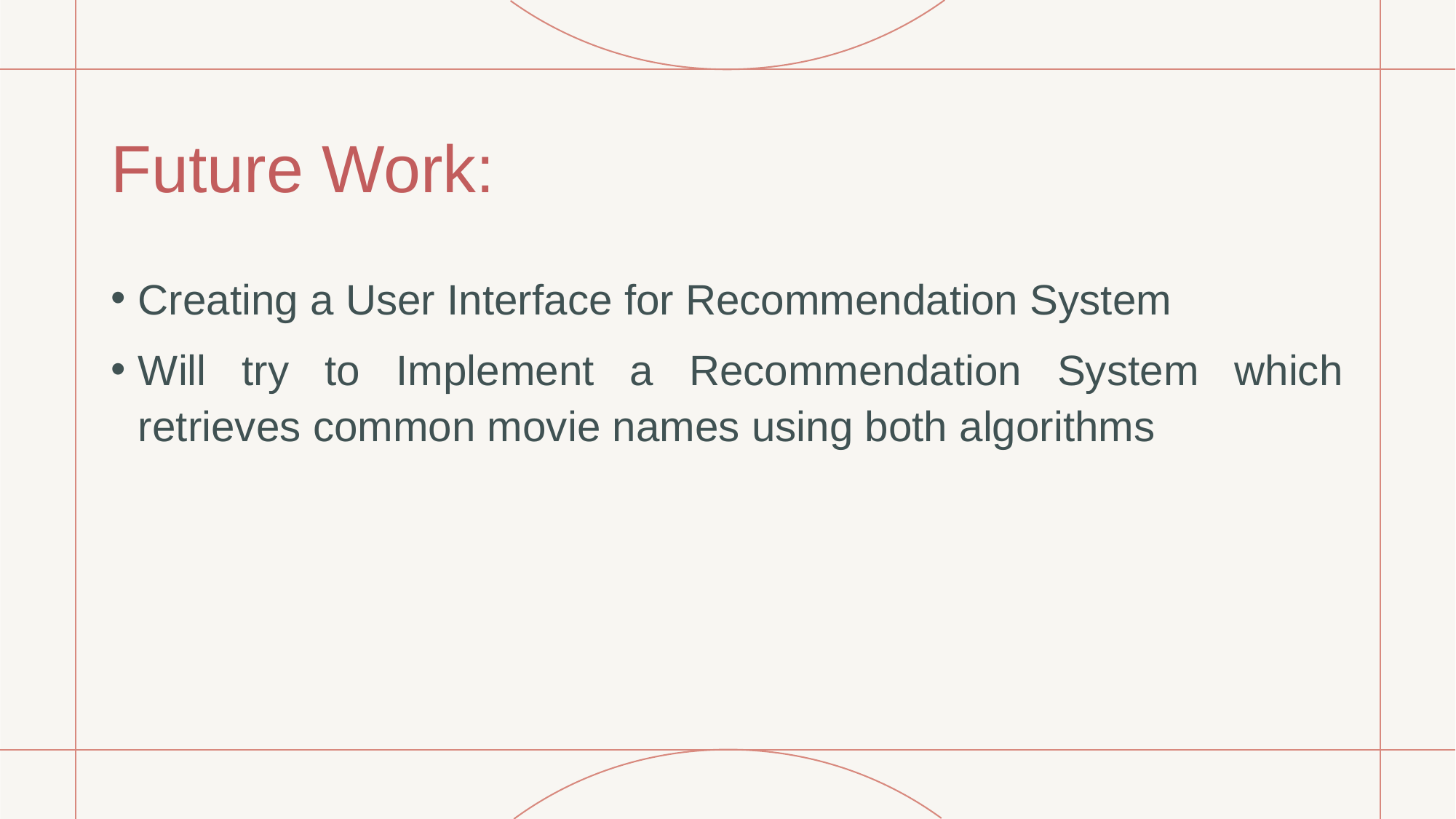

# Future Work:
Creating a User Interface for Recommendation System
Will try to Implement a Recommendation System which retrieves common movie names using both algorithms